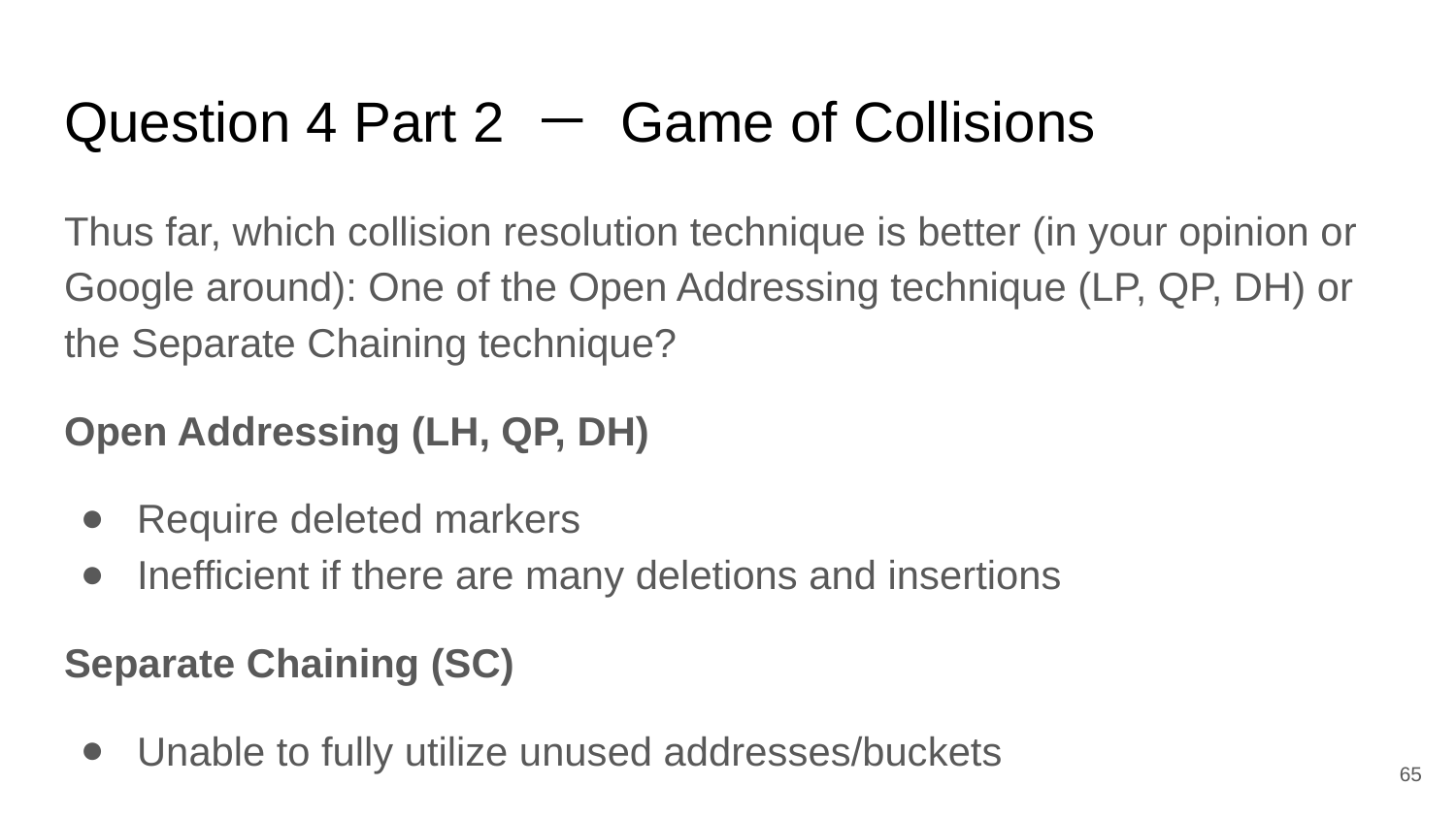

# Question 4 Part 2 － Game of Collisions
Thus far, which collision resolution technique is better (in your opinion or Google around): One of the Open Addressing technique (LP, QP, DH) or the Separate Chaining technique?
Open Addressing (LH, QP, DH)
Require deleted markers
Inefficient if there are many deletions and insertions
Separate Chaining (SC)
Unable to fully utilize unused addresses/buckets
65